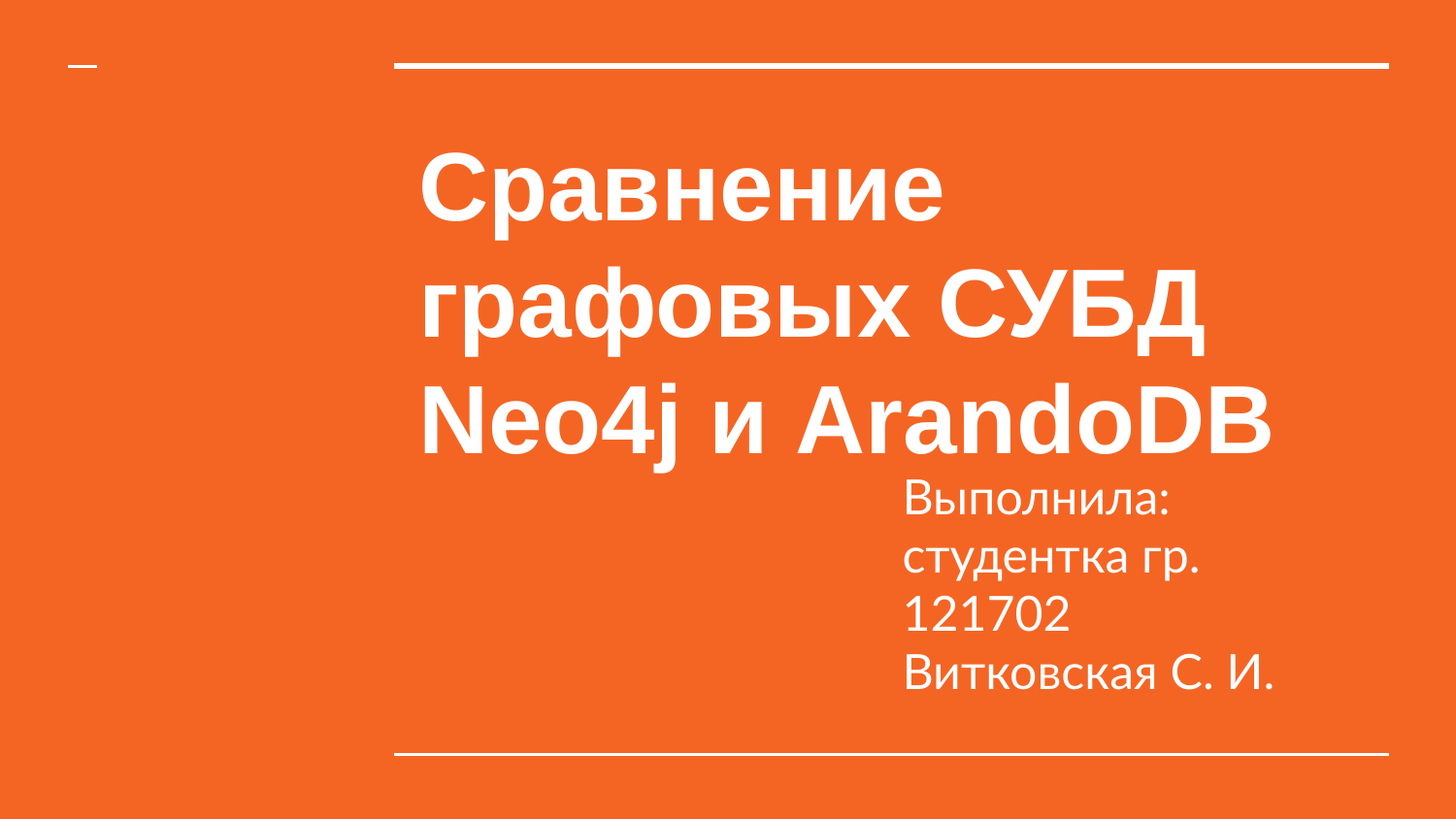

# Сравнение графовых СУБД Neo4j и ArandoDB
Выполнила:
студентка гр. 121702
Витковская С. И.